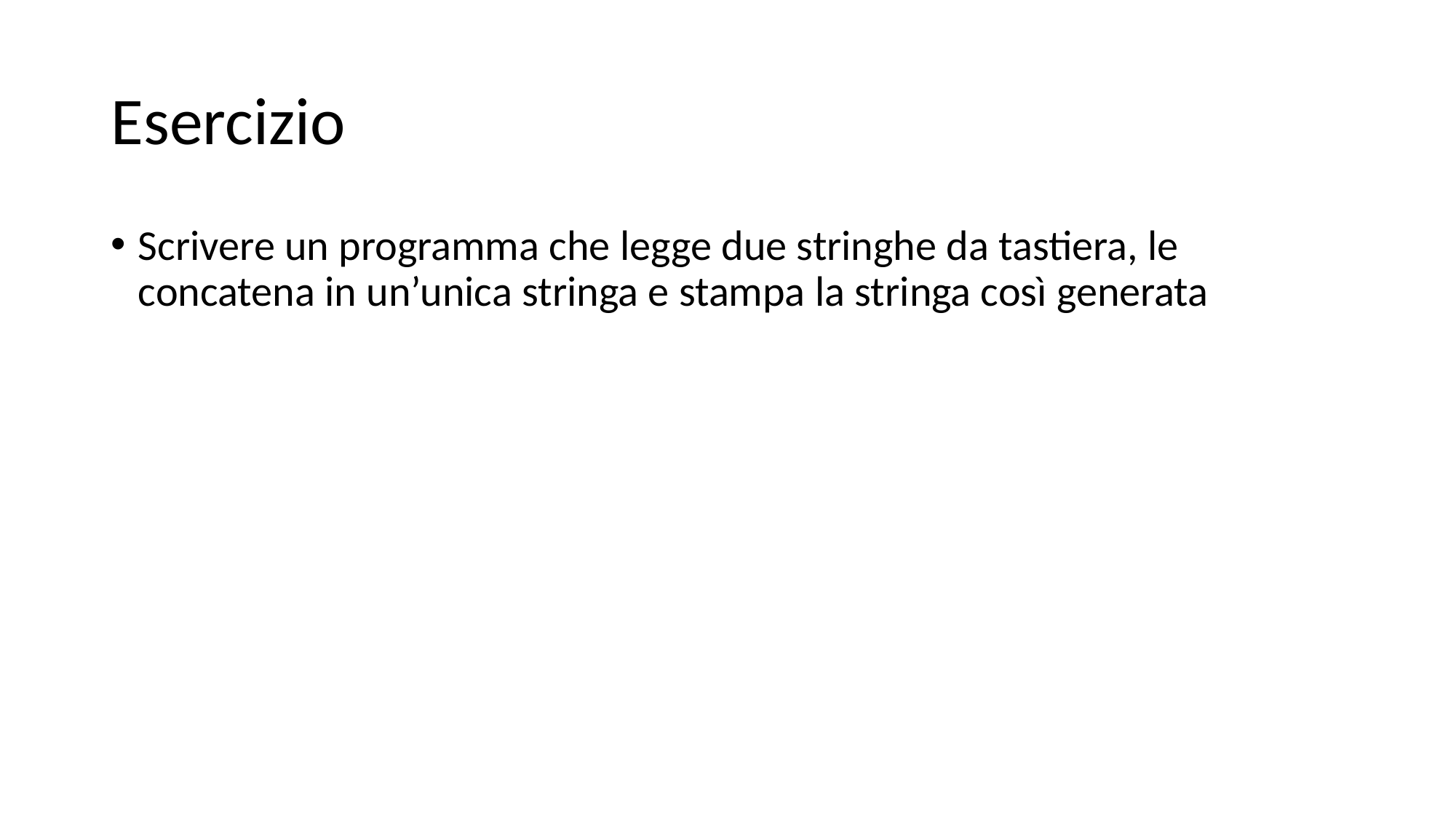

# Esercizio
Scrivere un programma che legge due stringhe da tastiera, le concatena in un’unica stringa e stampa la stringa così generata